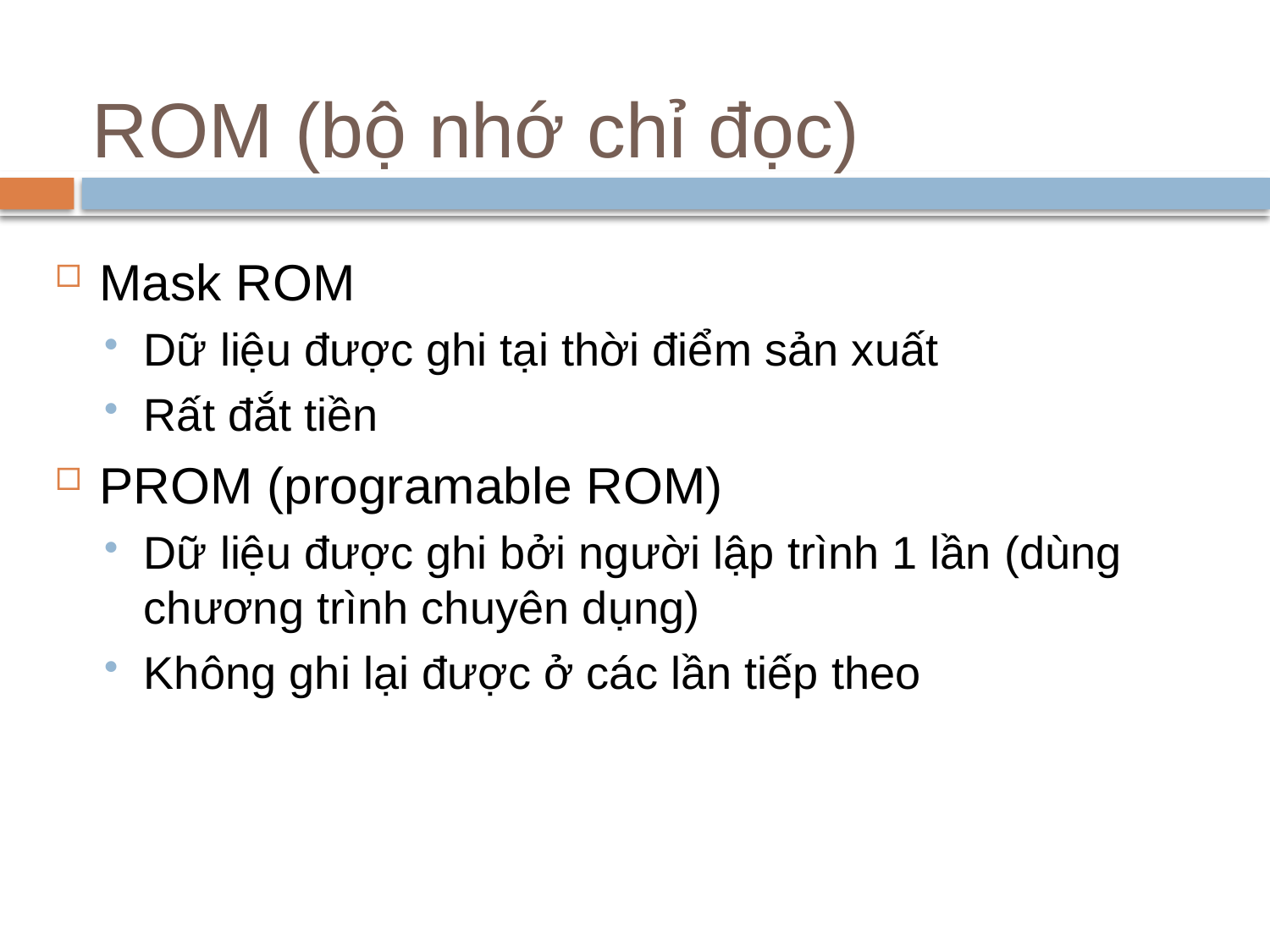

# ROM (bộ nhớ chỉ đọc)
Mask ROM
Dữ liệu được ghi tại thời điểm sản xuất
Rất đắt tiền
PROM (programable ROM)
Dữ liệu được ghi bởi người lập trình 1 lần (dùng chương trình chuyên dụng)
Không ghi lại được ở các lần tiếp theo